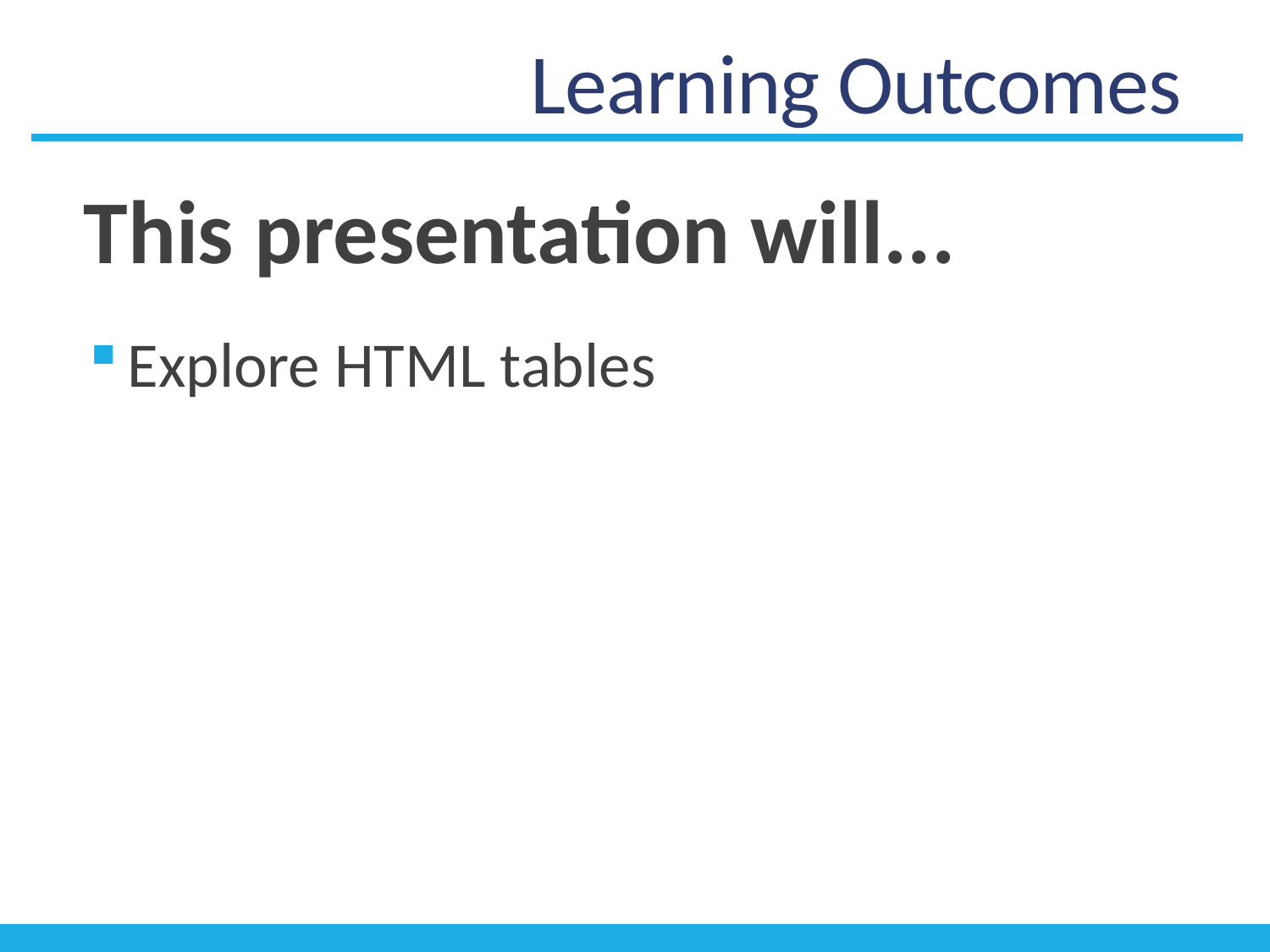

# Learning Outcomes
This presentation will...

Explore HTML tables